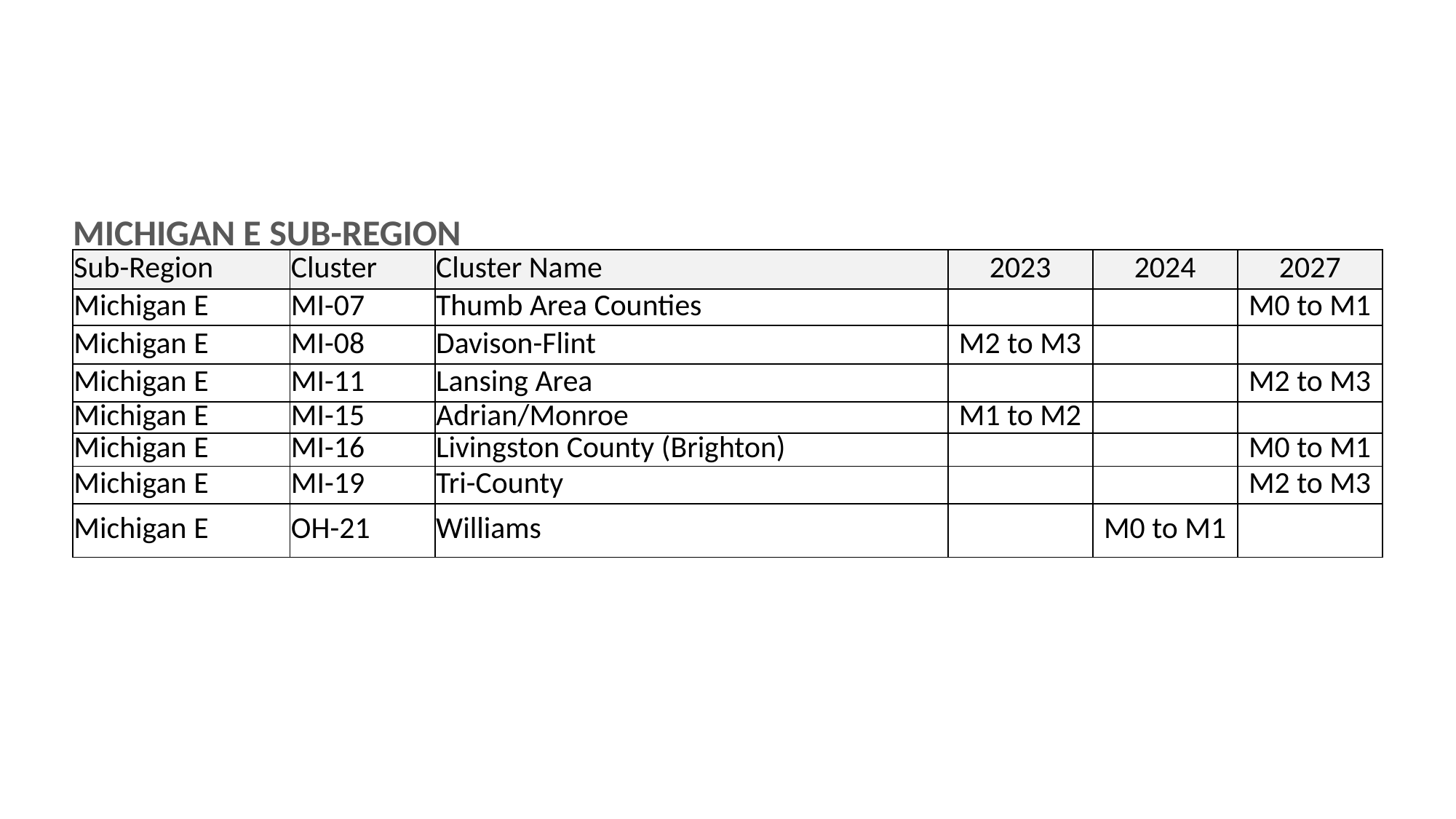

MICHIGAN E SUB-REGION

| Sub-Region | Cluster | Cluster Name | 2023 | 2024 | 2027 |
| --- | --- | --- | --- | --- | --- |
| Michigan E | MI-07 | Thumb Area Counties |  |  | M0 to M1 |
| Michigan E | MI-08 | Davison-Flint | M2 to M3 |  |  |
| Michigan E | MI-11 | Lansing Area |  |  | M2 to M3 |
| Michigan E | MI-15 | Adrian/Monroe | M1 to M2 |  |  |
| Michigan E | MI-16 | Livingston County (Brighton) |  |  | M0 to M1 |
| Michigan E | MI-19 | Tri-County |  |  | M2 to M3 |
| Michigan E | OH-21 | Williams |  | M0 to M1 |  |